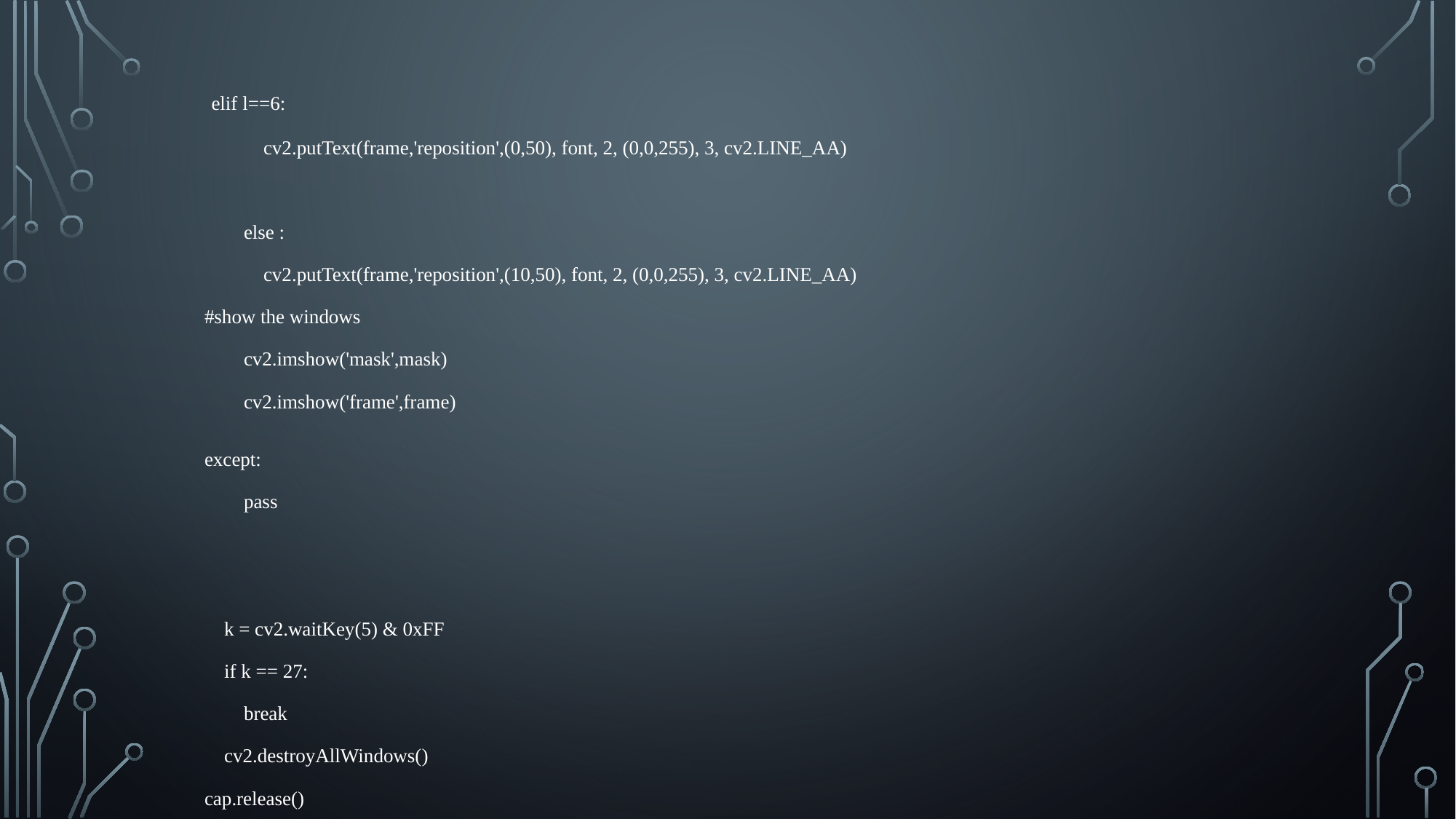

elif l==6:
            cv2.putText(frame,'reposition',(0,50), font, 2, (0,0,255), 3, cv2.LINE_AA)

        else :
            cv2.putText(frame,'reposition',(10,50), font, 2, (0,0,255), 3, cv2.LINE_AA)
#show the windows
        cv2.imshow('mask',mask)
        cv2.imshow('frame',frame)
except:
        pass

    k = cv2.waitKey(5) & 0xFF
    if k == 27:
        break
    cv2.destroyAllWindows()
cap.release()